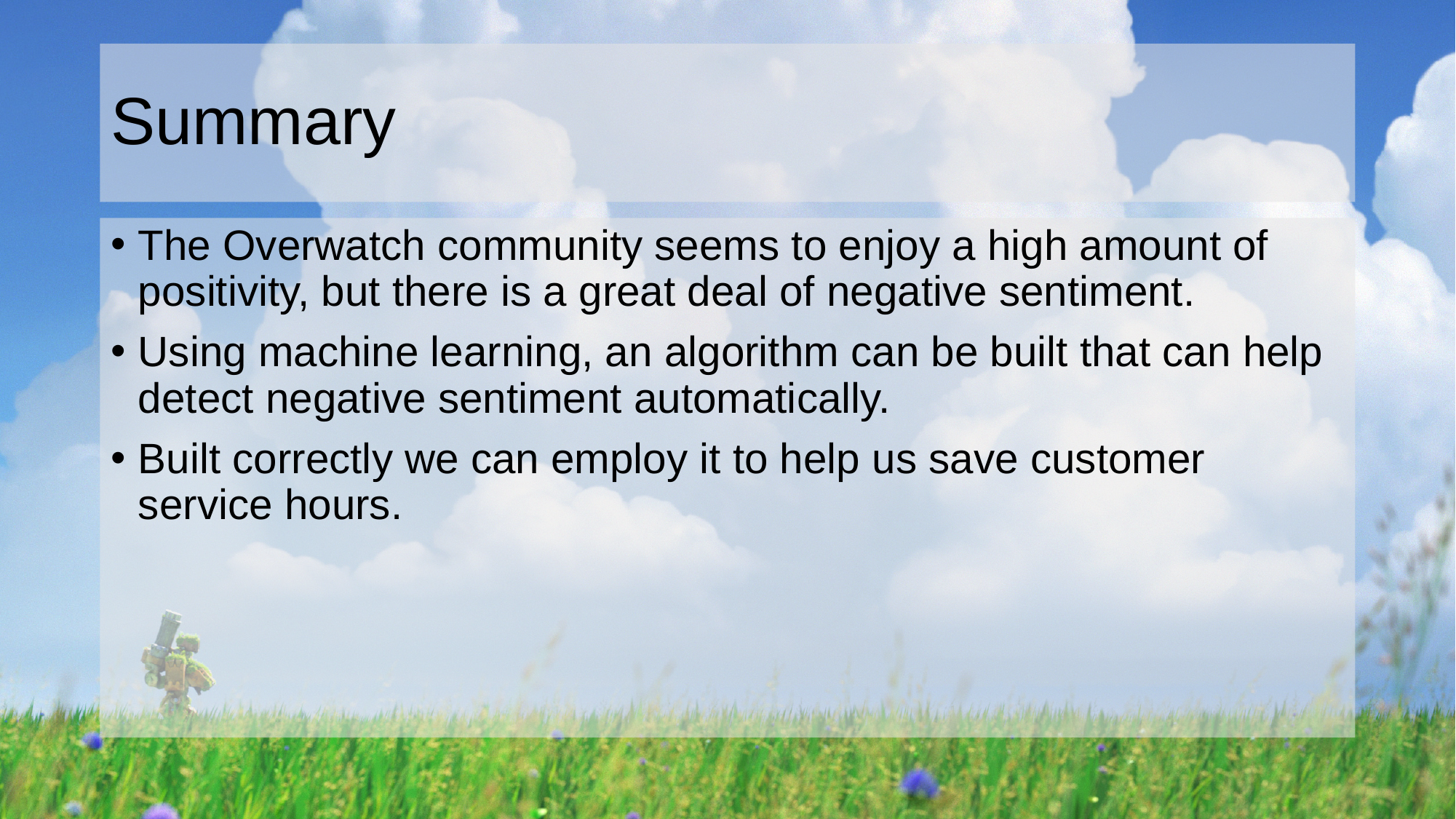

# Summary
The Overwatch community seems to enjoy a high amount of positivity, but there is a great deal of negative sentiment.
Using machine learning, an algorithm can be built that can help detect negative sentiment automatically.
Built correctly we can employ it to help us save customer service hours.